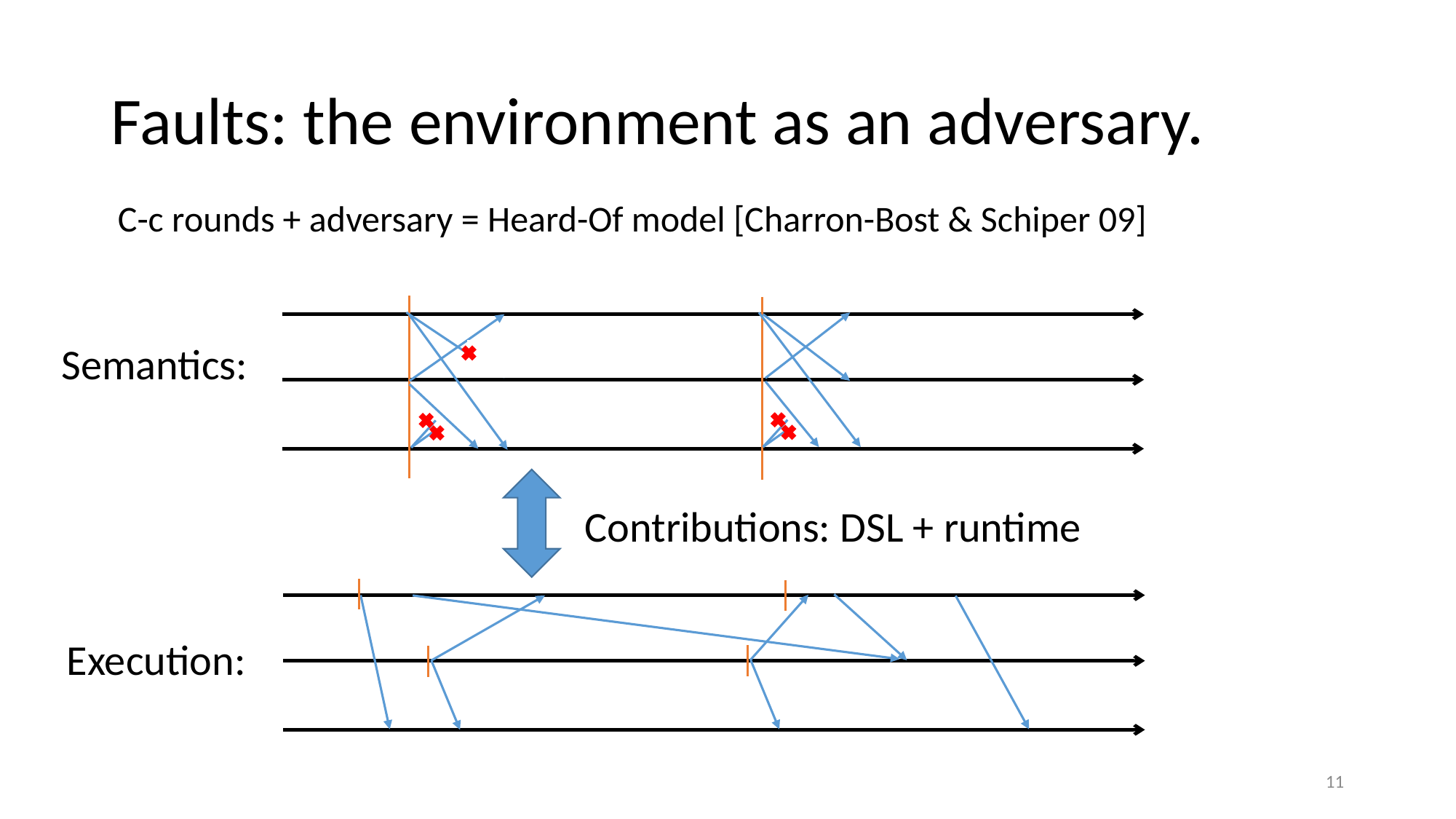

# Faults: the environment as an adversary.
C-c rounds + adversary = Heard-Of model [Charron-Bost & Schiper 09]
Semantics:

Contributions: DSL + runtime
Execution:
11